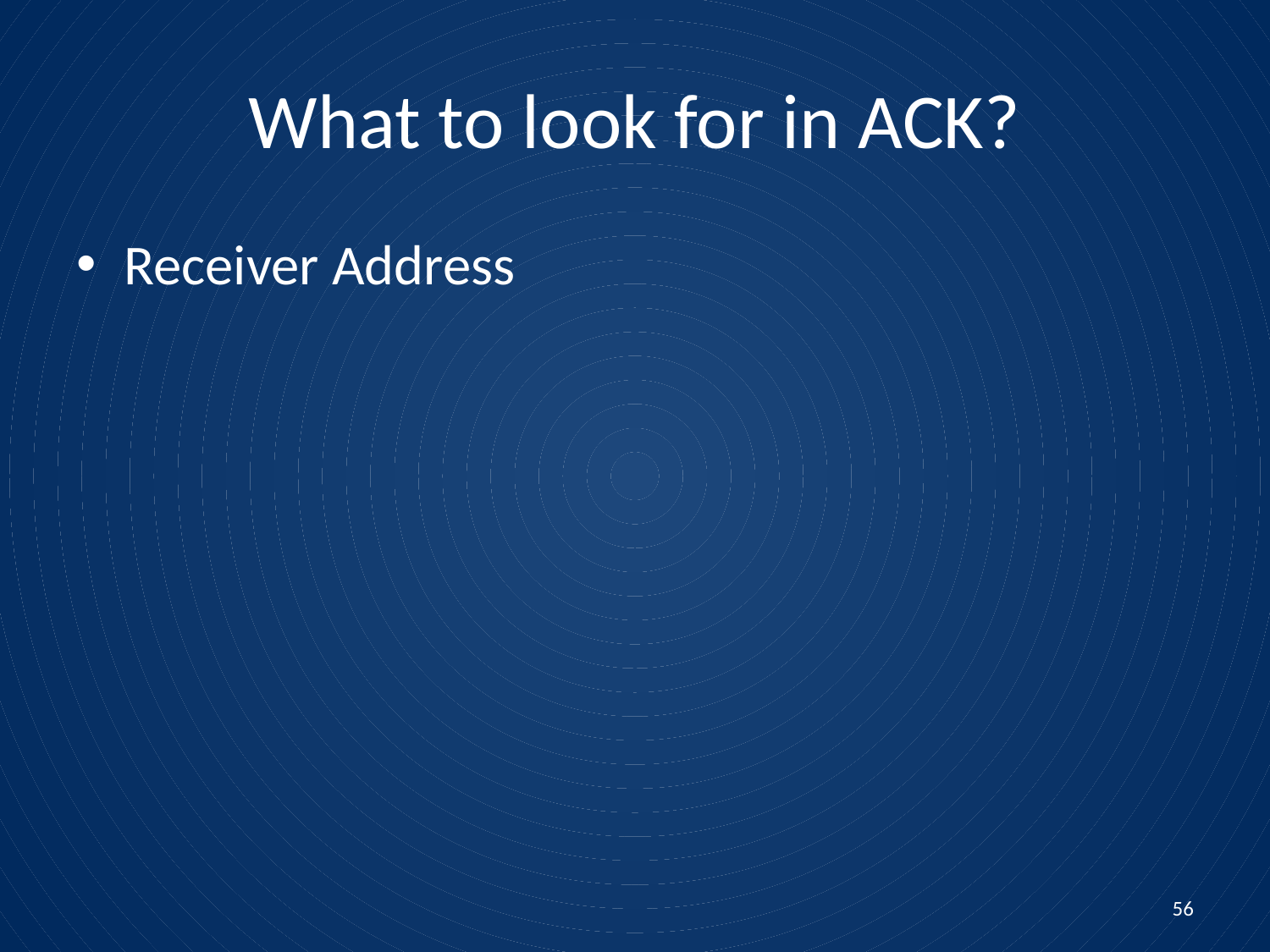

# What to look for in ACK?
Receiver Address
56